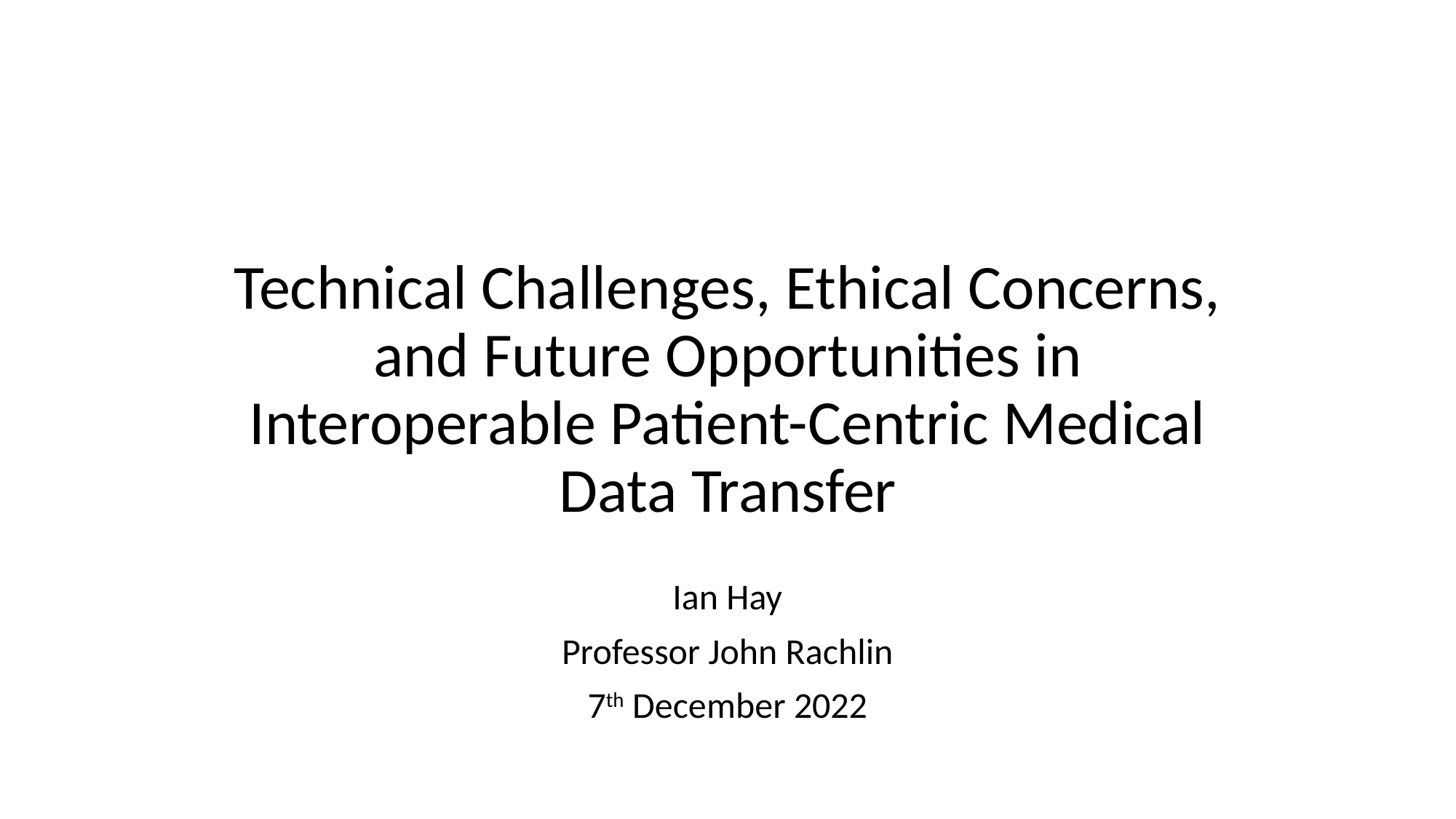

# Technical Challenges, Ethical Concerns, and Future Opportunities in Interoperable Patient-Centric Medical Data Transfer
Ian Hay
Professor John Rachlin
7th December 2022